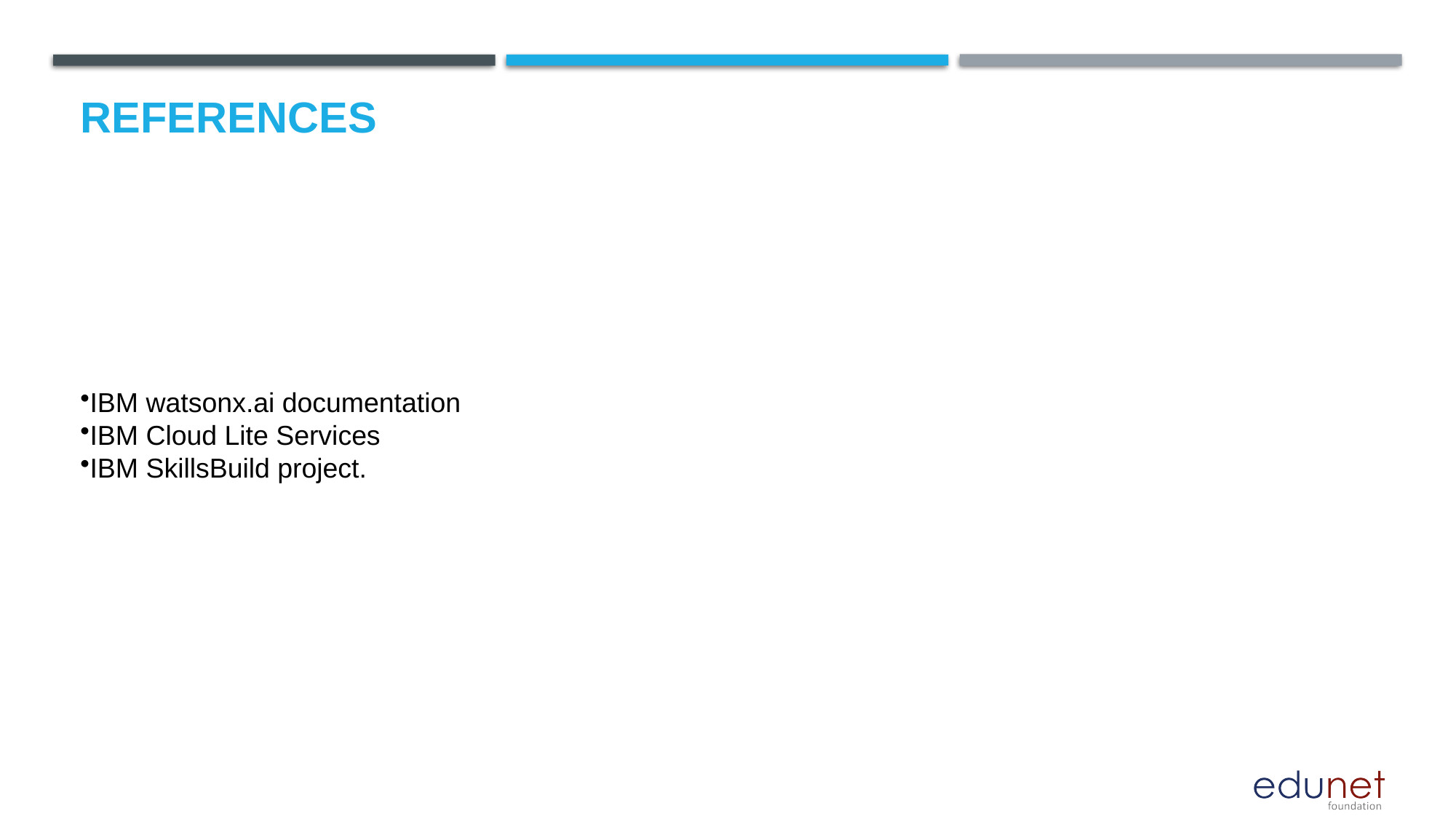

# References
IBM watsonx.ai documentation
IBM Cloud Lite Services
IBM SkillsBuild project.